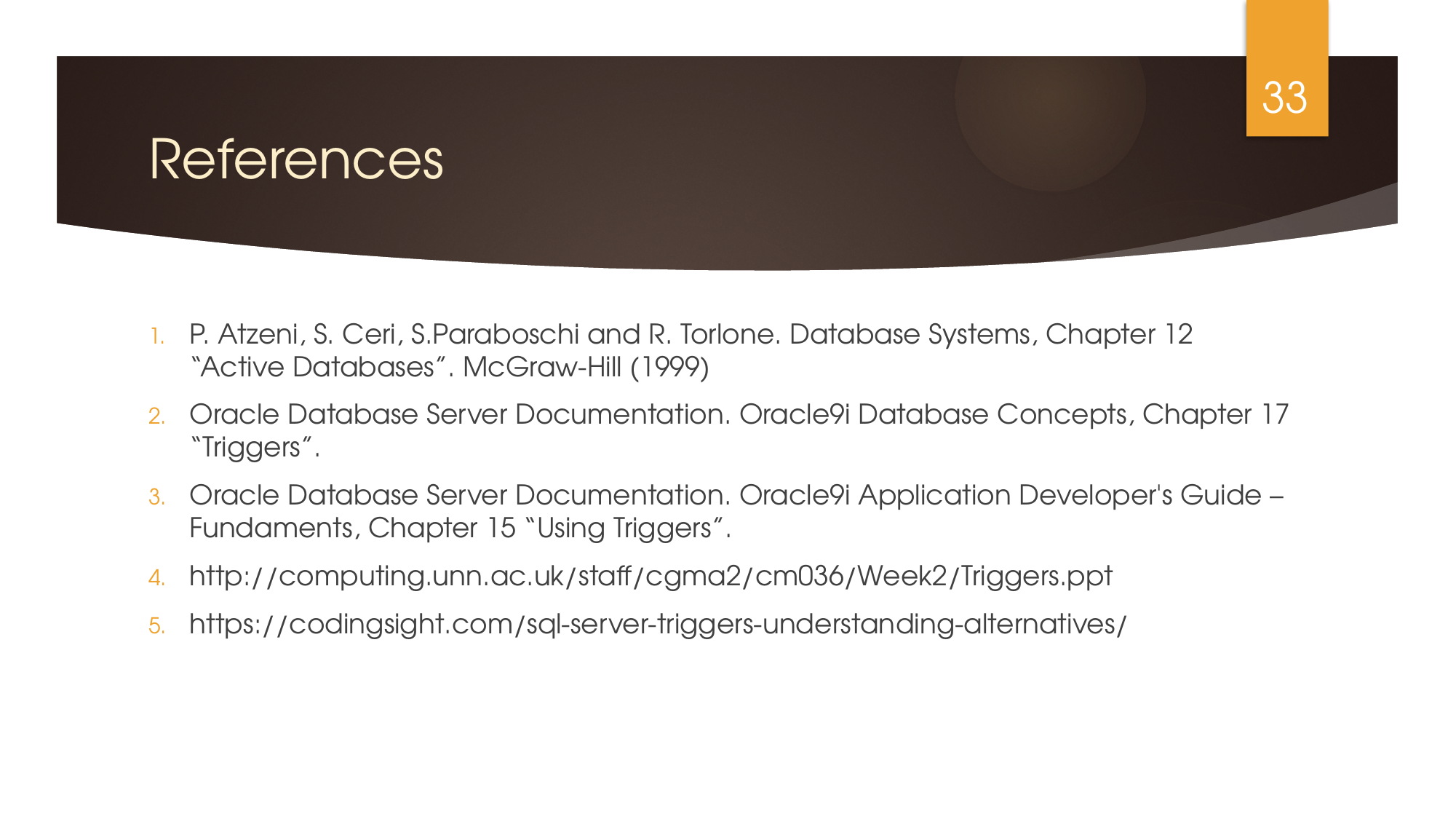

33
# References
P. Atzeni, S. Ceri, S.Paraboschi and R. Torlone. Database Systems, Chapter 12 “Active Databases”. McGraw-Hill (1999)
Oracle Database Server Documentation. Oracle9i Database Concepts, Chapter 17 “Triggers”.
Oracle Database Server Documentation. Oracle9i Application Developer's Guide – Fundaments, Chapter 15 “Using Triggers”.
http://computing.unn.ac.uk/staff/cgma2/cm036/Week2/Triggers.ppt
https://codingsight.com/sql-server-triggers-understanding-alternatives/